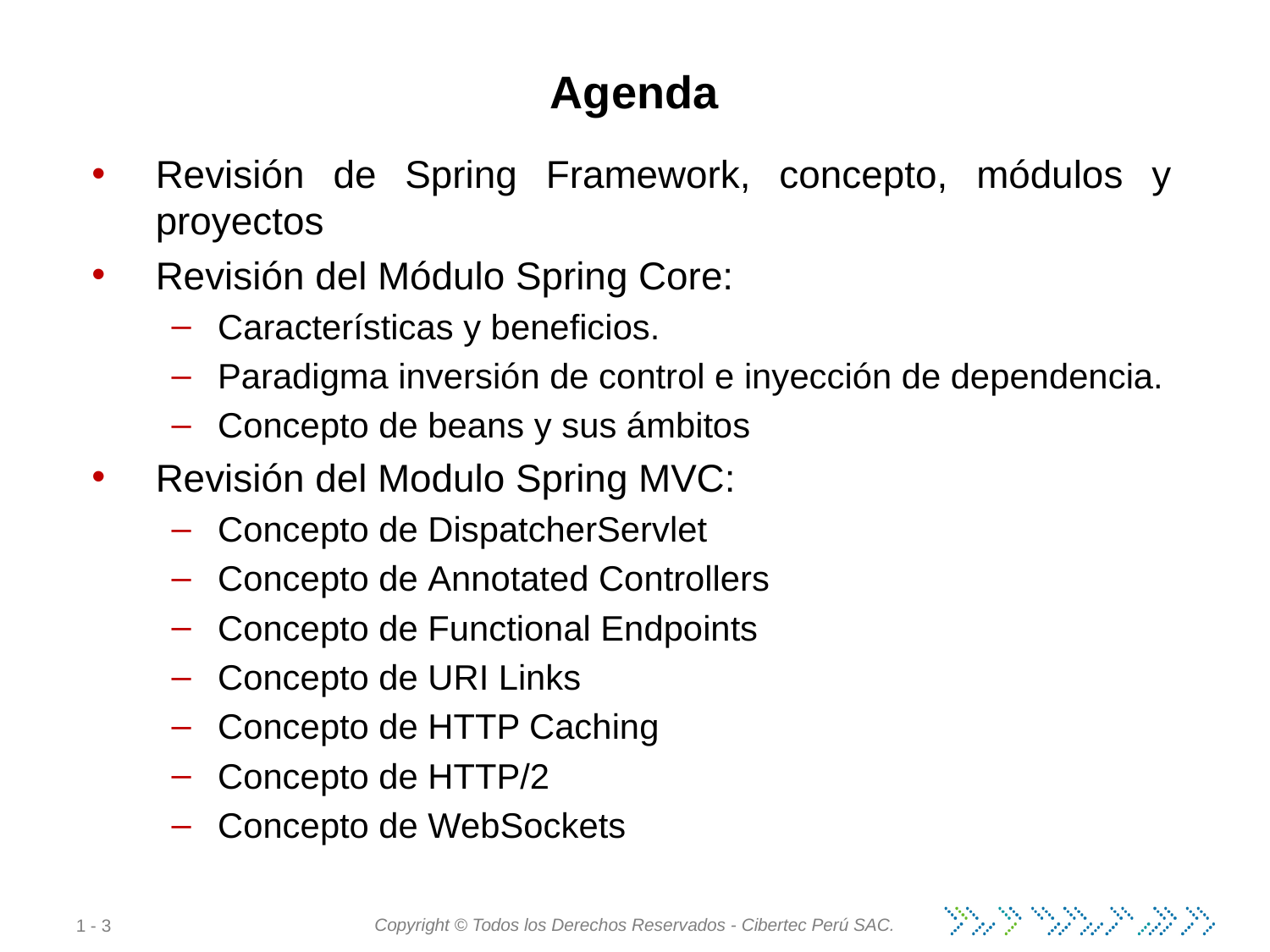

# Agenda
Revisión de Spring Framework, concepto, módulos y proyectos
Revisión del Módulo Spring Core:
Características y beneficios.
Paradigma inversión de control e inyección de dependencia.
Concepto de beans y sus ámbitos
Revisión del Modulo Spring MVC:
Concepto de DispatcherServlet
Concepto de Annotated Controllers
Concepto de Functional Endpoints
Concepto de URI Links
Concepto de HTTP Caching
Concepto de HTTP/2
Concepto de WebSockets